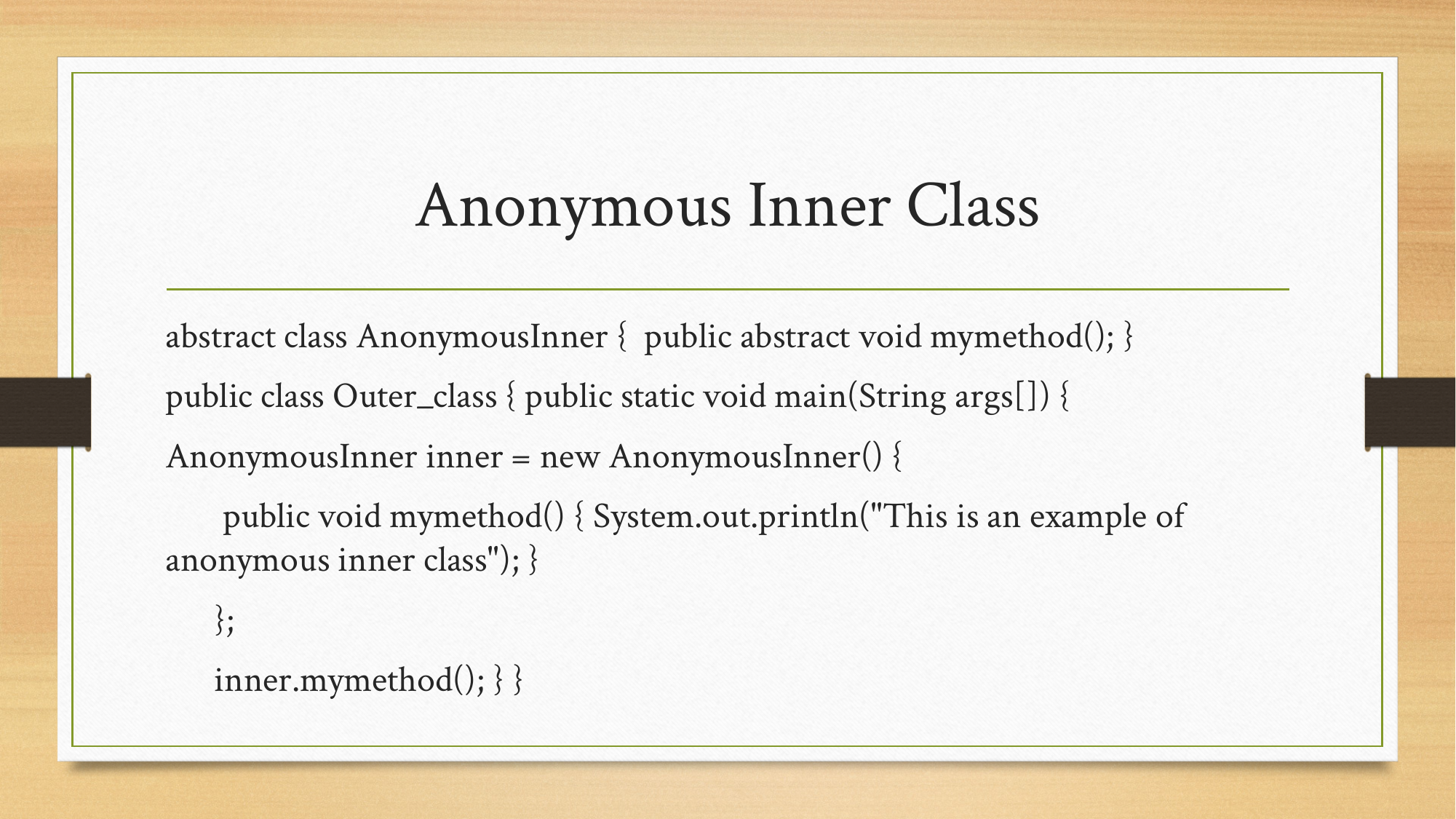

# Anonymous Inner Class
abstract class AnonymousInner {  public abstract void mymethod(); }
public class Outer_class { public static void main(String args[]) {
AnonymousInner inner = new AnonymousInner() {
       public void mymethod() { System.out.println("This is an example of anonymous inner class"); }
      };
      inner.mymethod();	} }